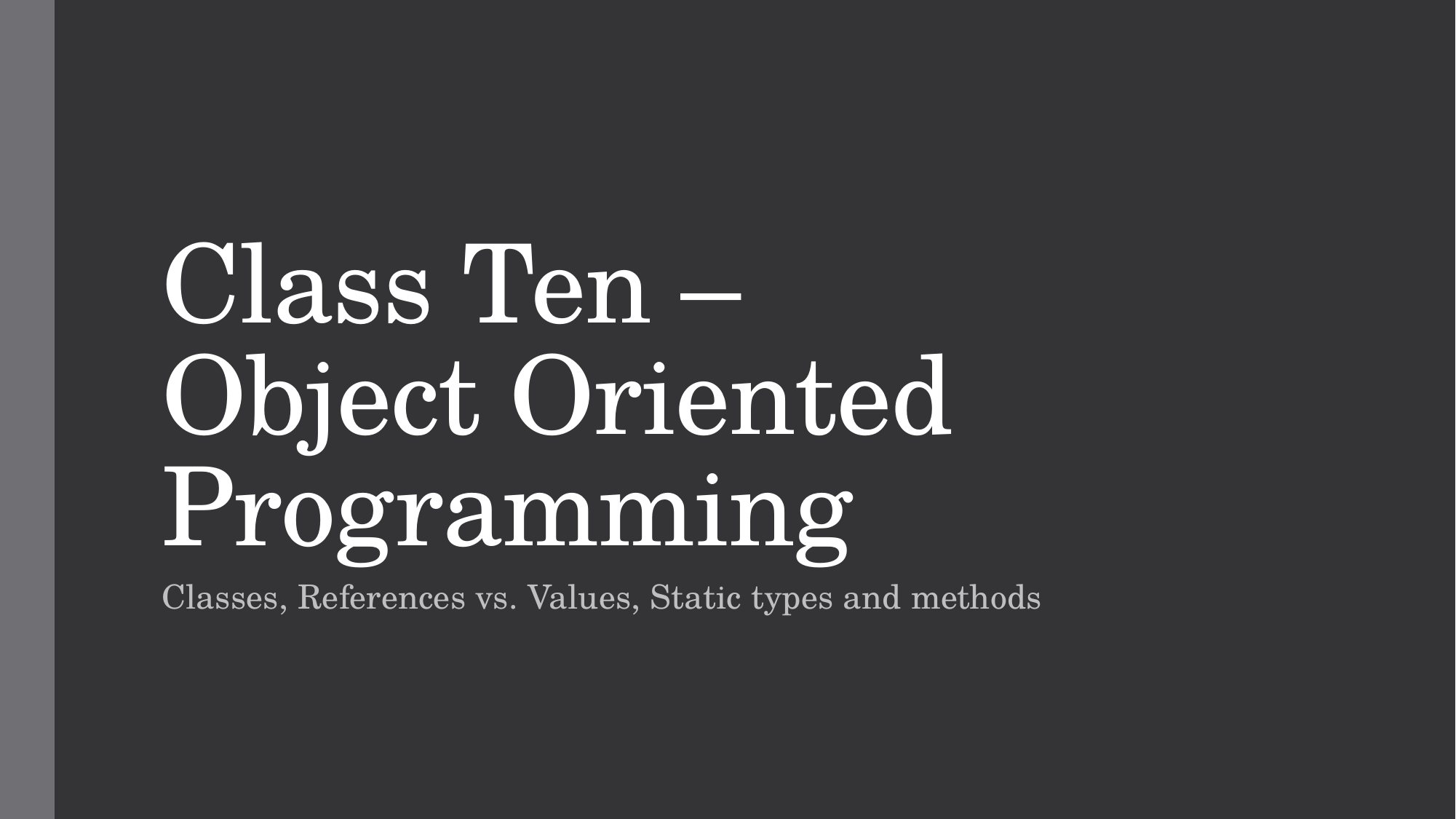

# Class Ten – Object Oriented Programming
Classes, References vs. Values, Static types and methods